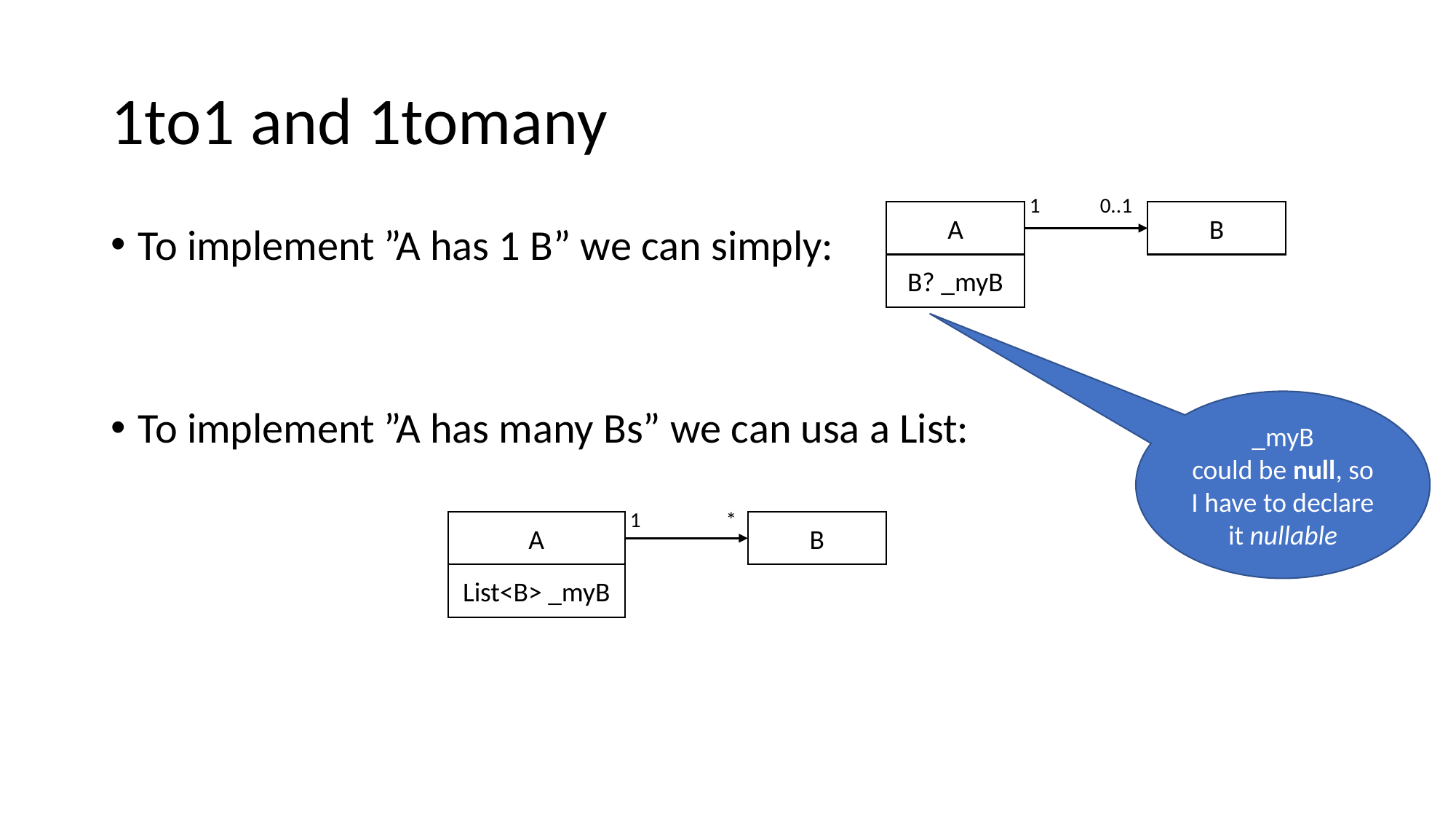

# 1to1 and 1tomany
0..1
1
A
B
B? _myB
To implement ”A has 1 B” we can simply:

To implement ”A has many Bs” we can usa a List:

_myB
could be null, so I have to declare it nullable
*
1
A
B
List<B> _myB